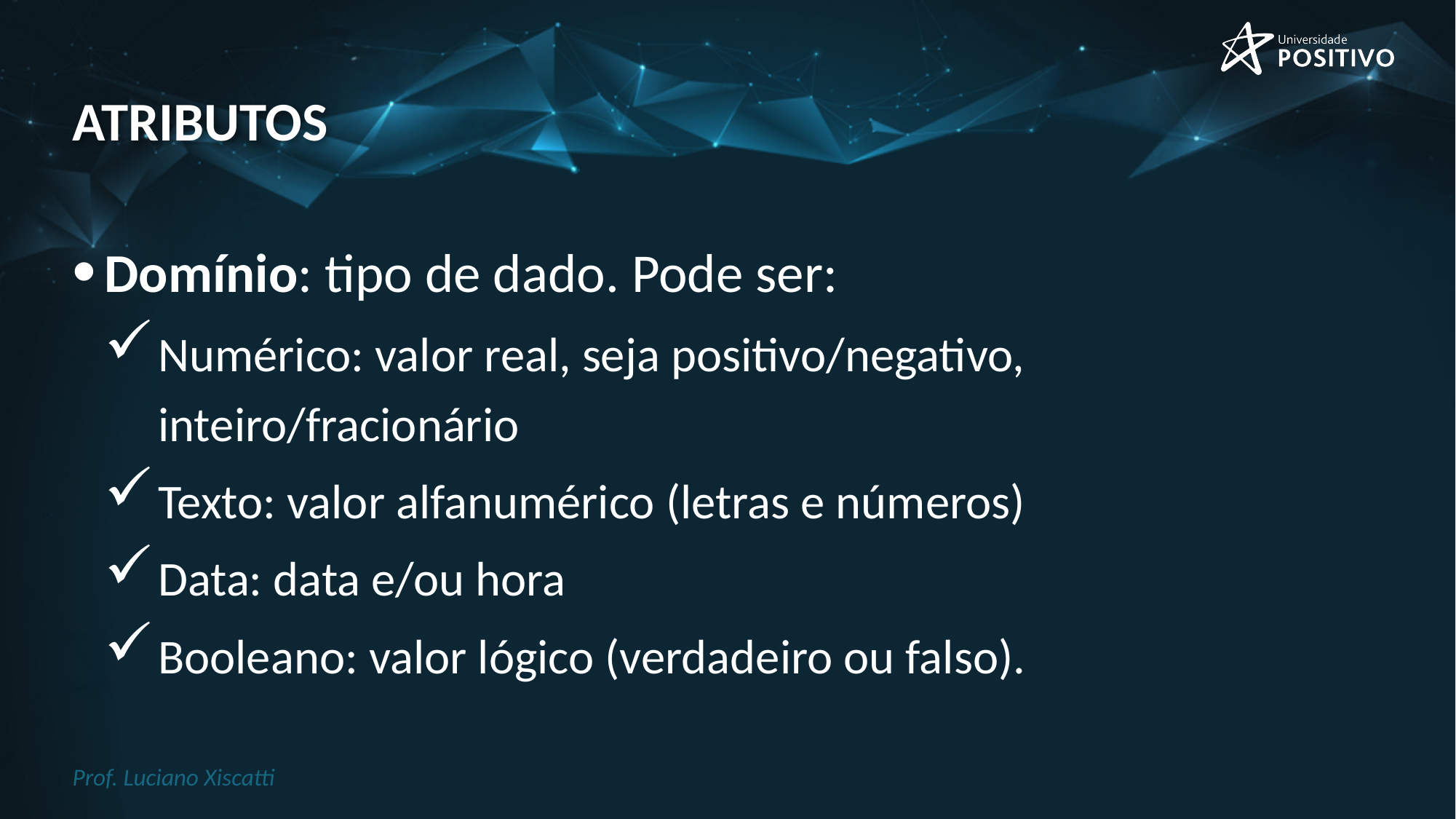

# atributos
Domínio: tipo de dado. Pode ser:
Numérico: valor real, seja positivo/negativo, inteiro/fracionário
Texto: valor alfanumérico (letras e números)
Data: data e/ou hora
Booleano: valor lógico (verdadeiro ou falso).